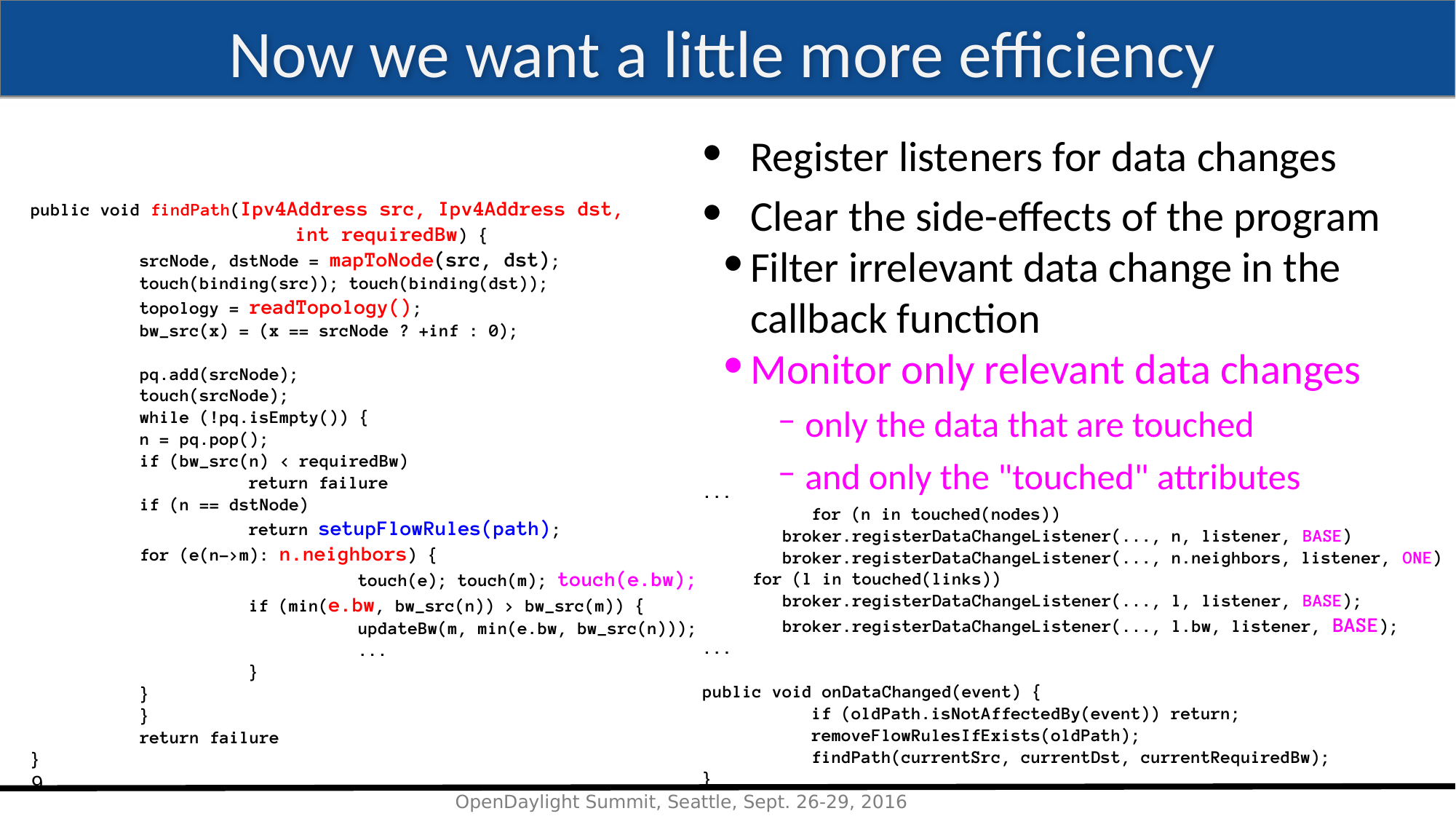

# Now we want a little more efficiency

public void findPath(Ipv4Address src, Ipv4Address dst,
     		    int requiredBw) {
	srcNode, dstNode = mapToNode(src, dst);
	touch(binding(src)); touch(binding(dst));
    	topology = readTopology();
    	bw_src(x) = (x == srcNode ? +inf : 0);

    	pq.add(srcNode);
	touch(srcNode);
    	while (!pq.isEmpty()) {
        	n = pq.pop();
        	if (bw_src(n) < requiredBw)
            	return failure
        	if (n == dstNode)
            	return setupFlowRules(path);
        	for (e(n->m): n.neighbors) {
			touch(e); touch(m); touch(e.bw);
            	if (min(e.bw, bw_src(n)) > bw_src(m)) {
                		updateBw(m, min(e.bw, bw_src(n)));
                		...
            	}
        	}
    	}
    	return failure
}

Register listeners for data changes
Clear the side-effects of the program
Filter irrelevant data change in the callback function
Monitor only relevant data changes
only the data that are touched
and only the "touched" attributes

...
	for (n in touched(nodes))
        broker.registerDataChangeListener(..., n, listener, BASE)
        broker.registerDataChangeListener(..., n.neighbors, listener, ONE)
     for (l in touched(links))
        broker.registerDataChangeListener(..., l, listener, BASE);
        broker.registerDataChangeListener(..., l.bw, listener, BASE);
...

public void onDataChanged(event) {
	if (oldPath.isNotAffectedBy(event)) return;
	removeFlowRulesIfExists(oldPath);
	findPath(currentSrc, currentDst, currentRequiredBw);
}

9